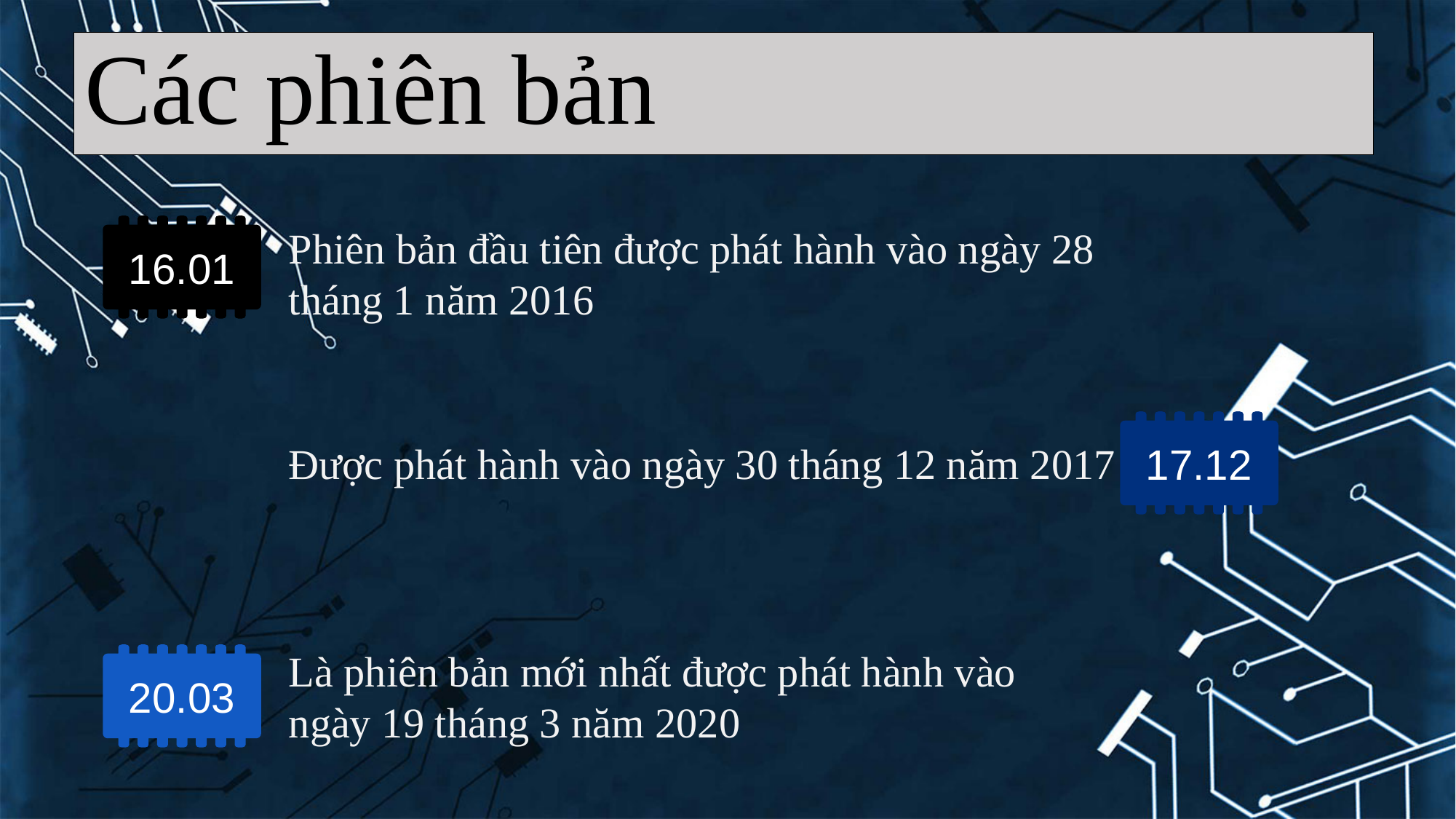

Các phiên bản
16.01
Phiên bản đầu tiên được phát hành vào ngày 28 tháng 1 năm 2016
17.12
Được phát hành vào ngày 30 tháng 12 năm 2017
Là phiên bản mới nhất được phát hành vào ngày 19 tháng 3 năm 2020
20.03